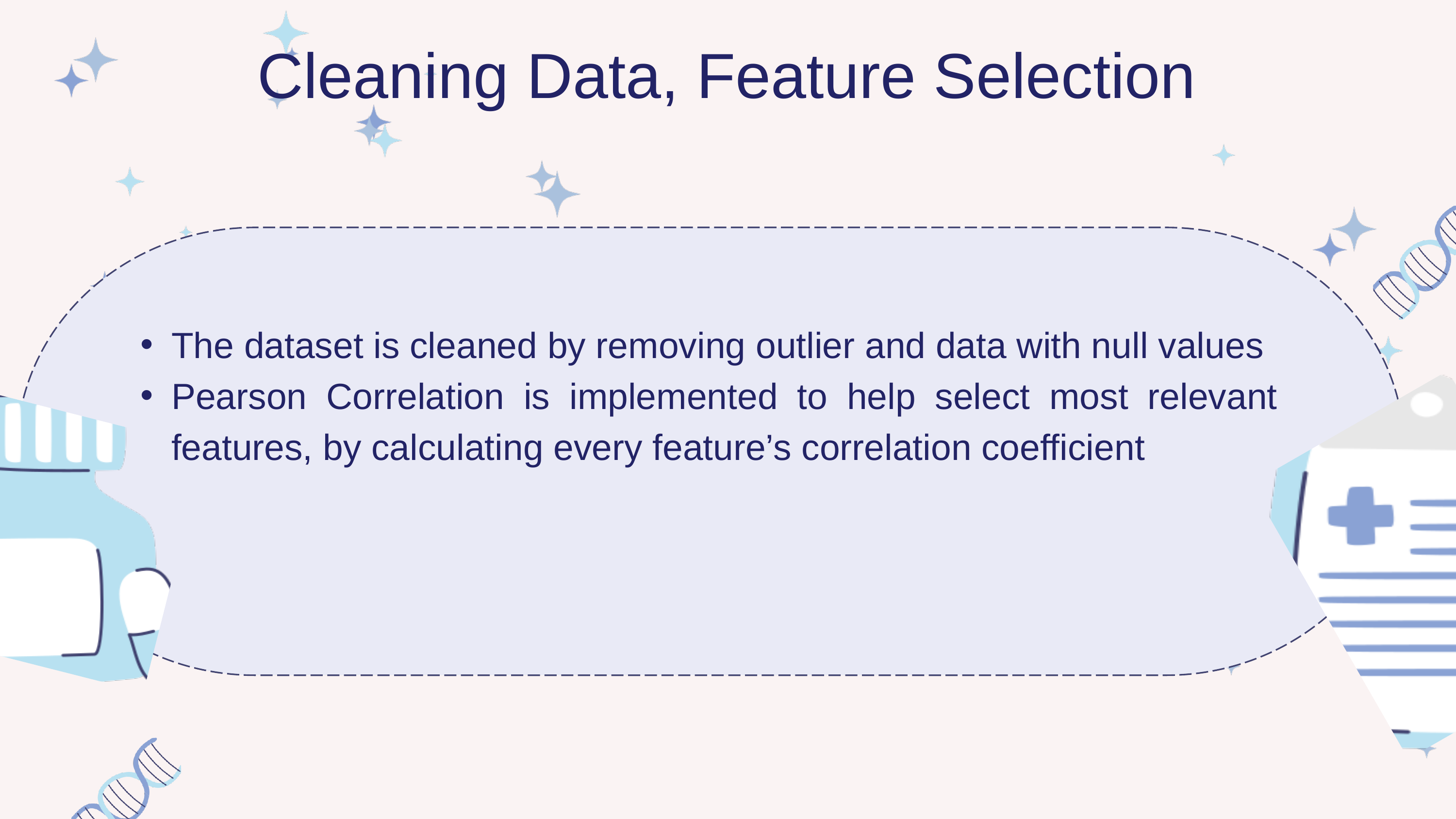

Cleaning Data, Feature Selection

The dataset is cleaned by removing outlier and data with null values
Pearson Correlation is implemented to help select most relevant features, by calculating every feature’s correlation coefficient